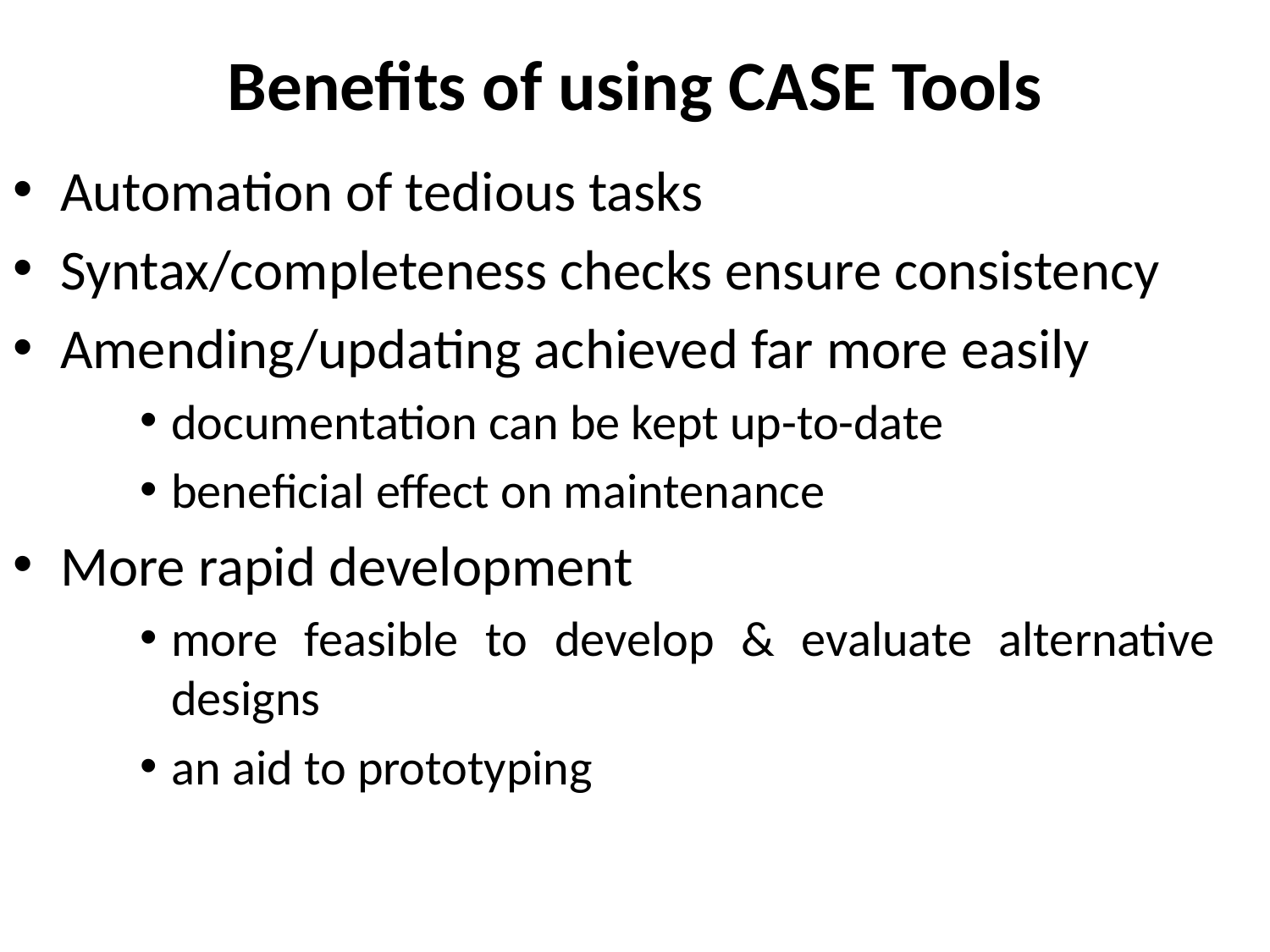

# Benefits of using CASE Tools
Automation of tedious tasks
Syntax/completeness checks ensure consistency
Amending/updating achieved far more easily
documentation can be kept up-to-date
beneficial effect on maintenance
More rapid development
more feasible to develop & evaluate alternative designs
an aid to prototyping